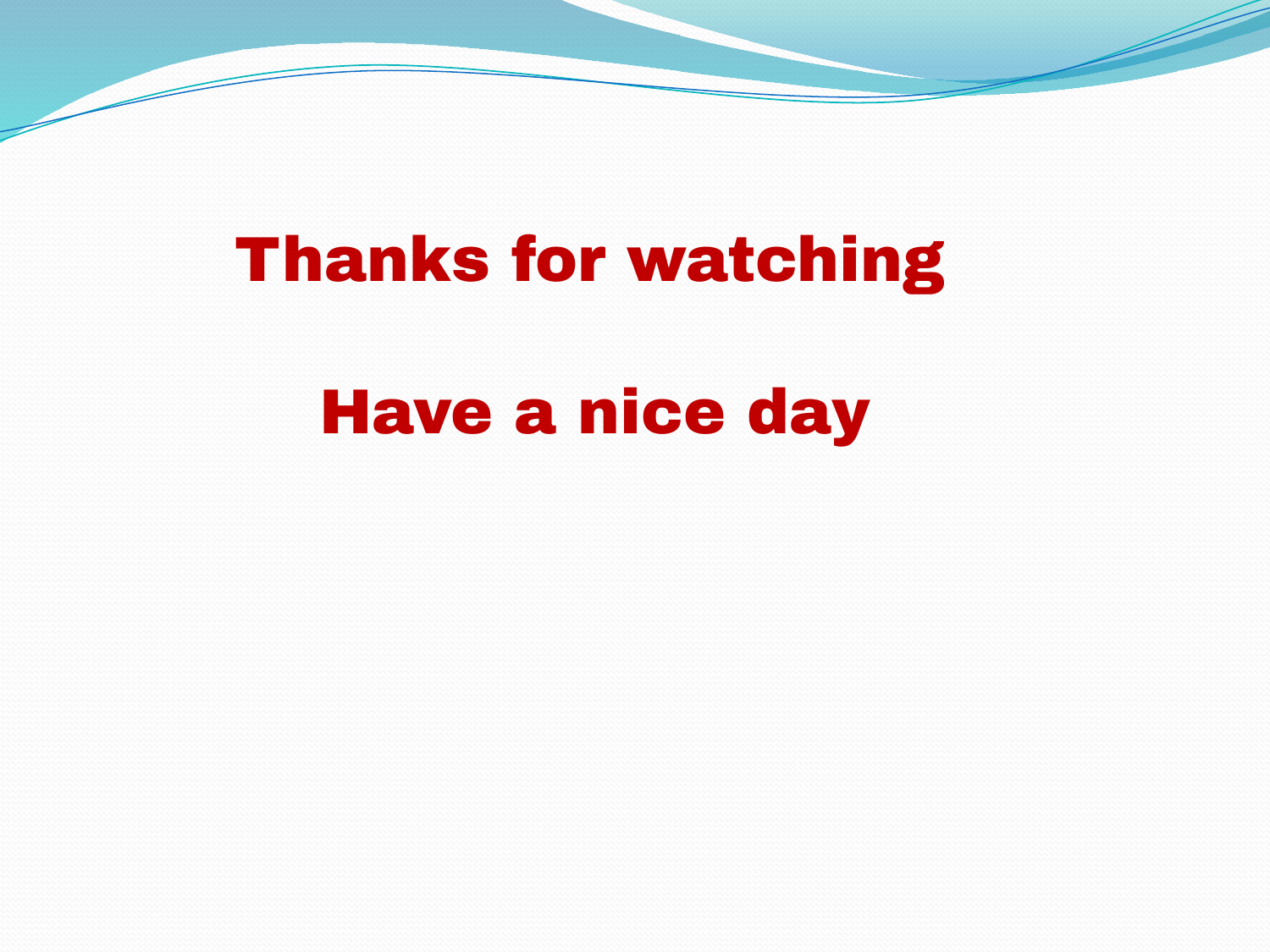

Thanks for watching

    Have a nice day